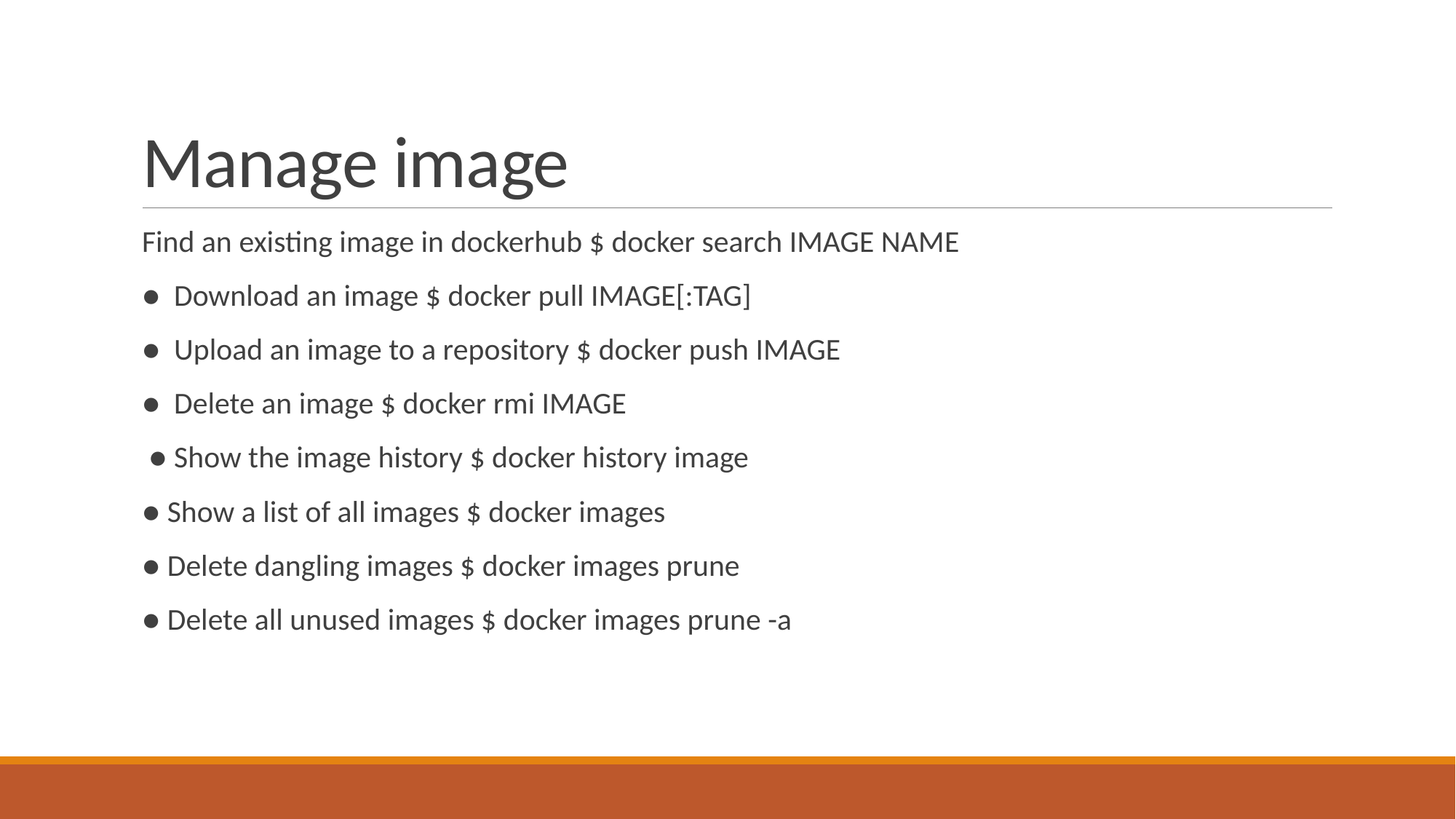

# Manage image
Find an existing image in dockerhub $ docker search IMAGE NAME
●  Download an image $ docker pull IMAGE[:TAG]
●  Upload an image to a repository $ docker push IMAGE
●  Delete an image $ docker rmi IMAGE
 ● Show the image history $ docker history image
● Show a list of all images $ docker images
● Delete dangling images $ docker images prune
● Delete all unused images $ docker images prune -a